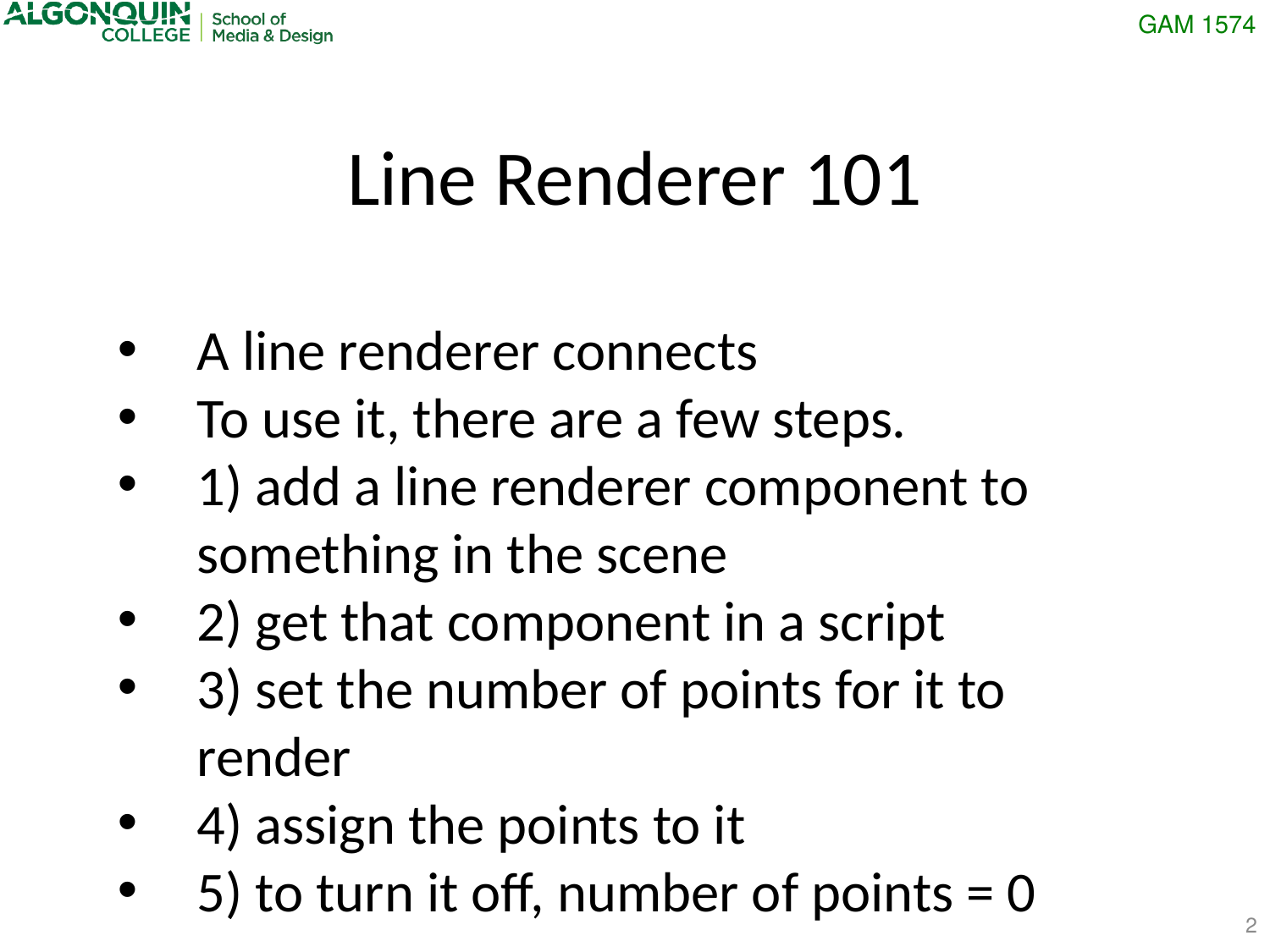

Line Renderer 101

A line renderer connects
To use it, there are a few steps.
1) add a line renderer component to something in the scene
2) get that component in a script
3) set the number of points for it to render
4) assign the points to it
5) to turn it off, number of points = 0

2